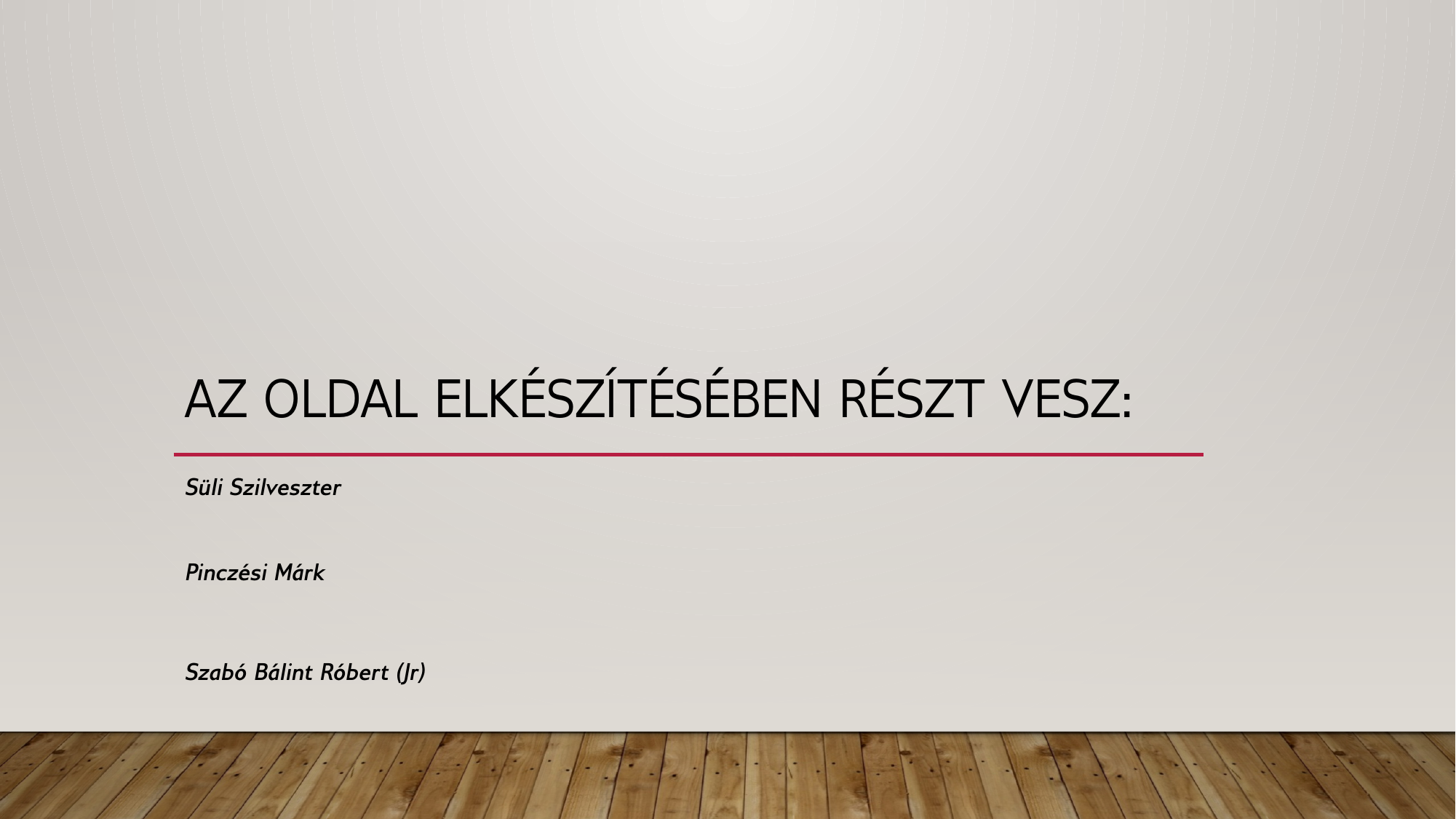

# Az oldal elkészítésében részt vesz:
Süli Szilveszter
Pinczési Márk

Szabó Bálint Róbert (Jr)